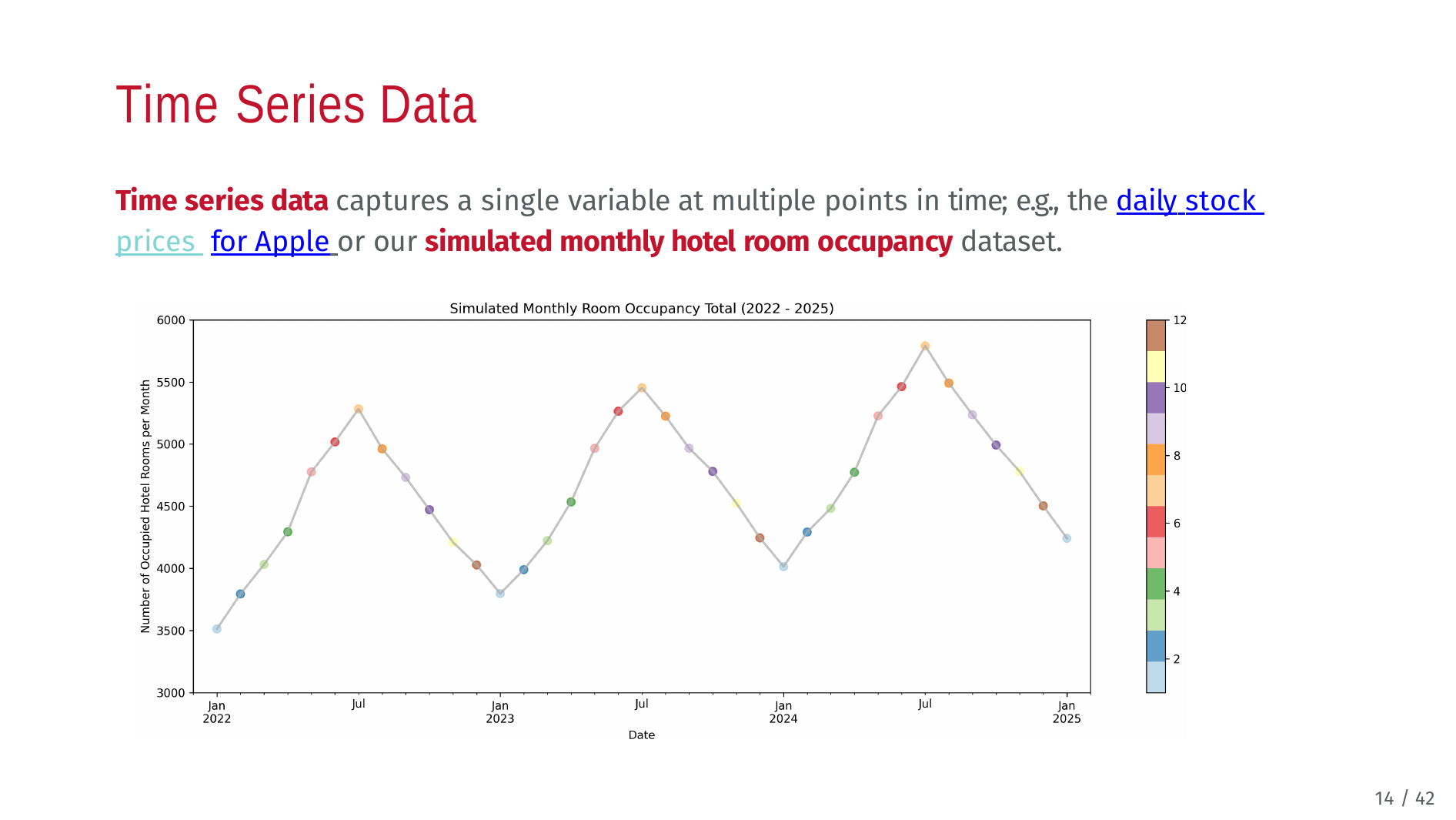

Time Series Data
Time series data captures a single variable at multiple points in time; e.g., the daily stock prices  for Apple or our simulated monthly hotel room occupancy dataset.

14 / 42